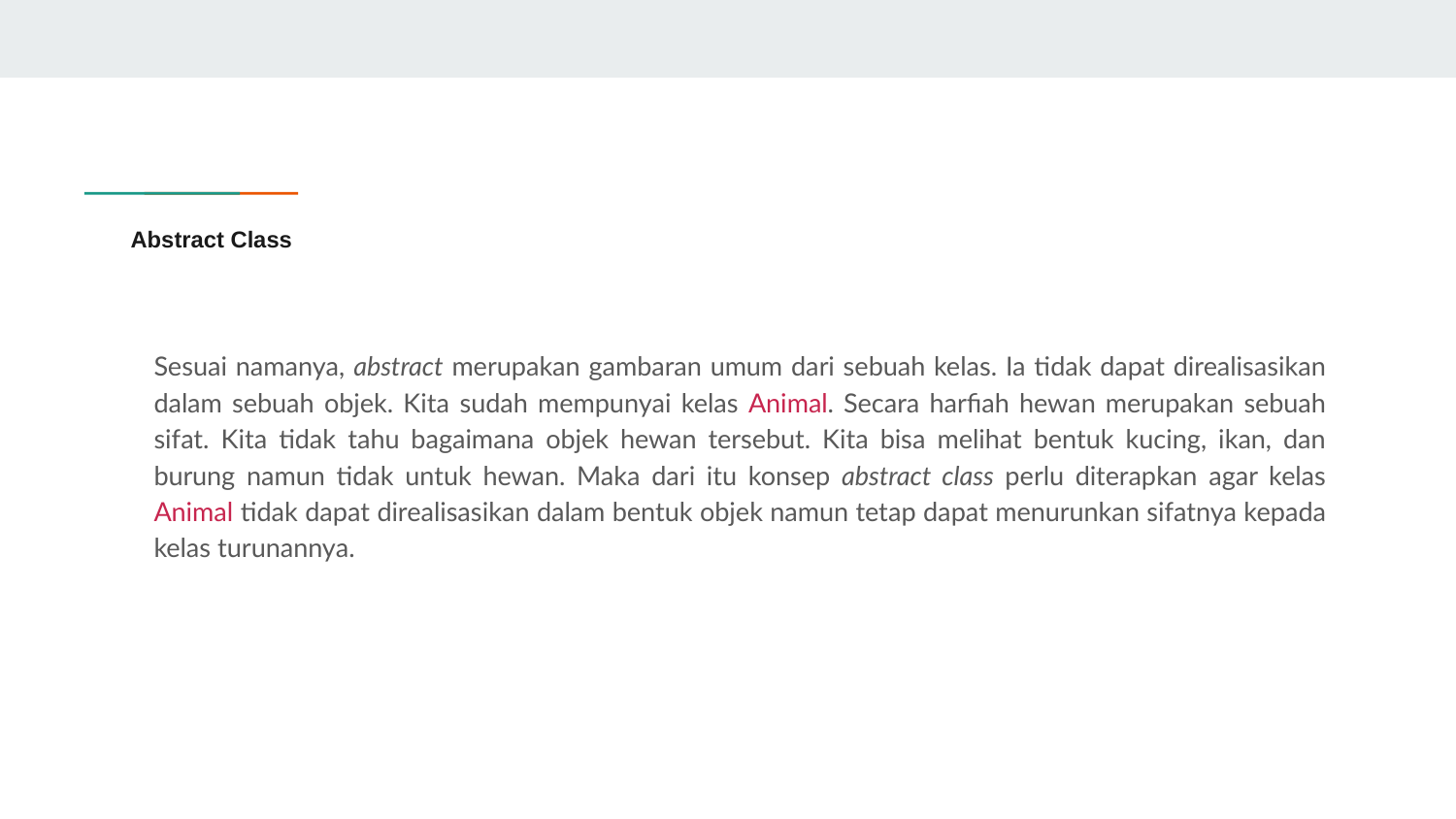

# Abstract Class
Sesuai namanya, abstract merupakan gambaran umum dari sebuah kelas. Ia tidak dapat direalisasikan dalam sebuah objek. Kita sudah mempunyai kelas Animal. Secara harfiah hewan merupakan sebuah sifat. Kita tidak tahu bagaimana objek hewan tersebut. Kita bisa melihat bentuk kucing, ikan, dan burung namun tidak untuk hewan. Maka dari itu konsep abstract class perlu diterapkan agar kelas Animal tidak dapat direalisasikan dalam bentuk objek namun tetap dapat menurunkan sifatnya kepada kelas turunannya.